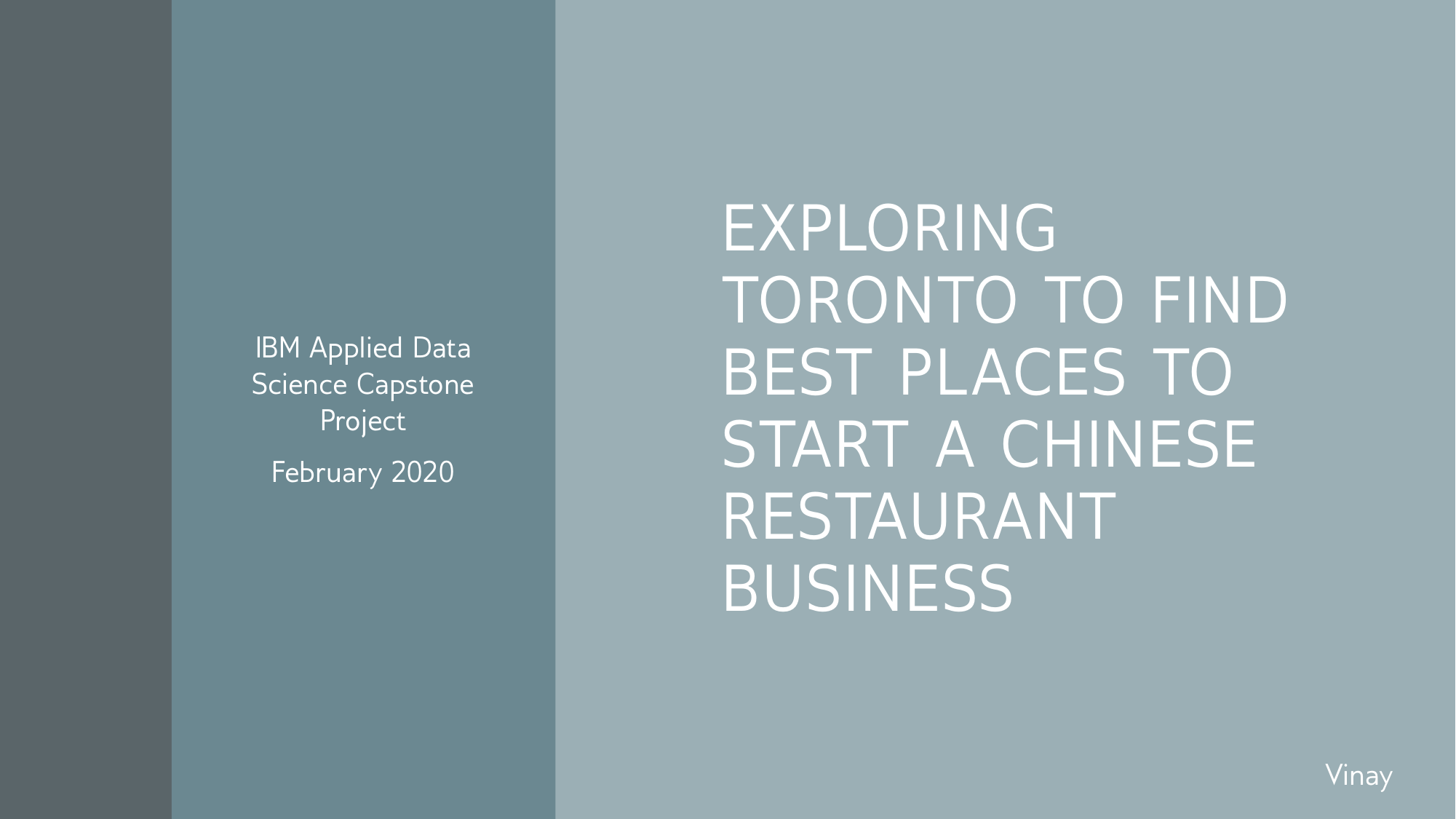

IBM Applied Data Science Capstone Project
February 2020
# Exploring Toronto to find best places to start a Chinese restaurant business
Vinay